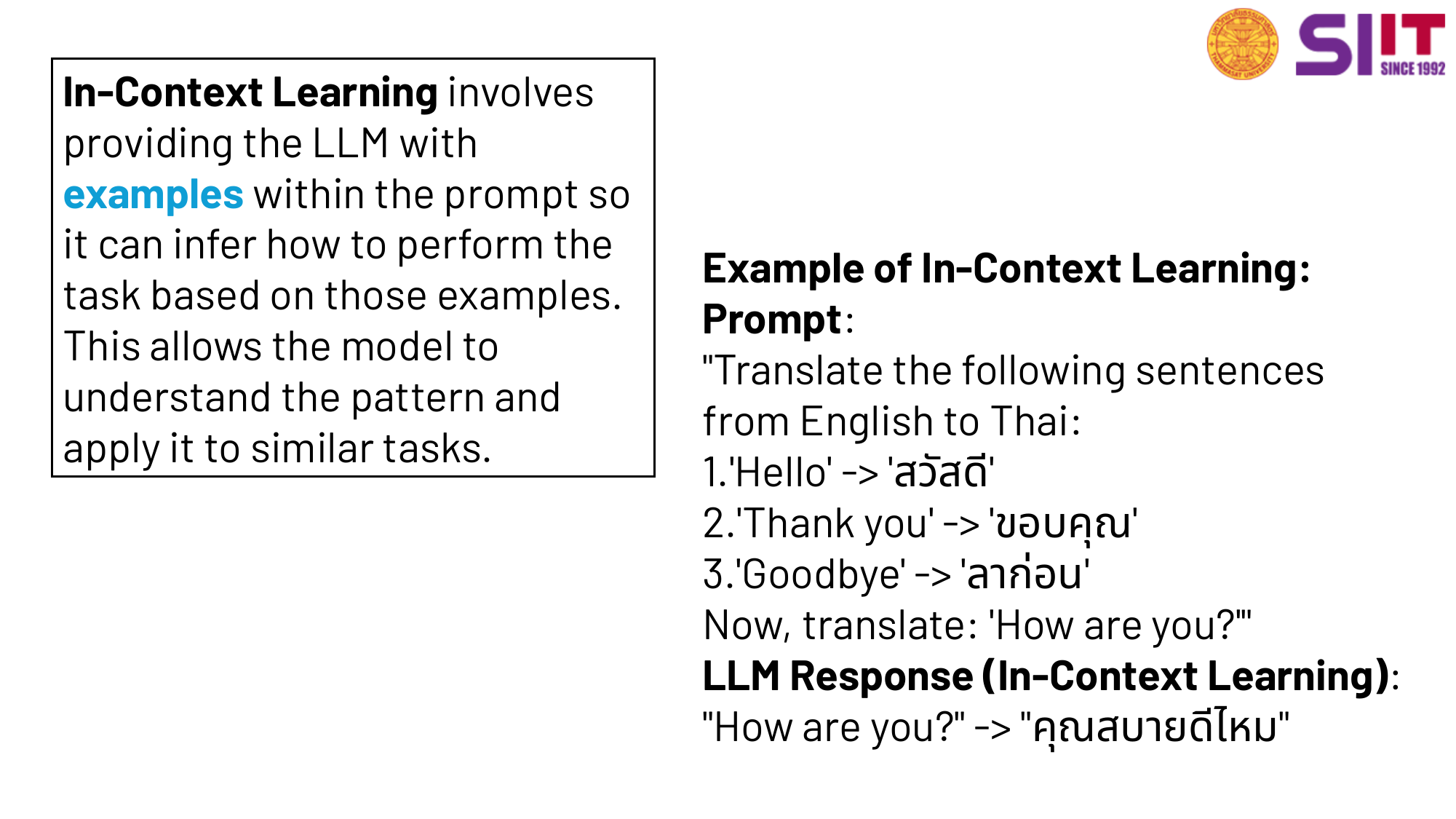

In-Context Learning involves providing the LLM with examples within the prompt so it can infer how to perform the task based on those examples. This allows the model to understand the pattern and apply it to similar tasks.
Example of In-Context Learning:
Prompt:
"Translate the following sentences from English to Thai:
'Hello' -> 'สวัสดี'
'Thank you' -> 'ขอบคุณ'
'Goodbye' -> 'ลาก่อน'
Now, translate: 'How are you?'"
LLM Response (In-Context Learning):
"How are you?" -> "คุณสบายดีไหม"